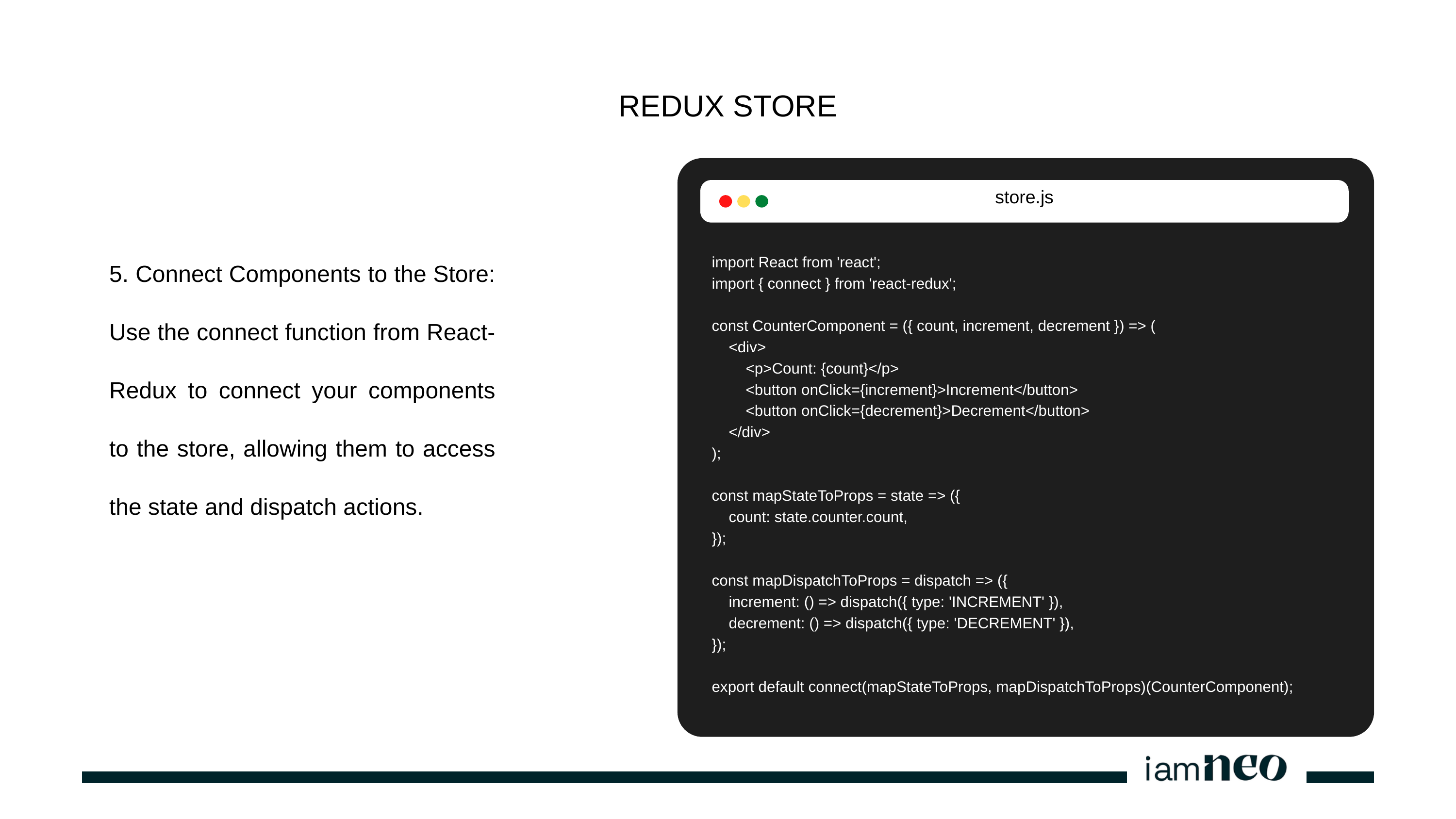

REDUX STORE

store.js

5. Connect Components to the Store: Use the connect function from React-Redux to connect your components to the store, allowing them to access the state and dispatch actions.
import React from 'react';
import { connect } from 'react-redux';

const CounterComponent = ({ count, increment, decrement }) => (
    <div>
        <p>Count: {count}</p>
        <button onClick={increment}>Increment</button>
        <button onClick={decrement}>Decrement</button>
    </div>
);

const mapStateToProps = state => ({
    count: state.counter.count,
});

const mapDispatchToProps = dispatch => ({
    increment: () => dispatch({ type: 'INCREMENT' }),
    decrement: () => dispatch({ type: 'DECREMENT' }),
});

export default connect(mapStateToProps, mapDispatchToProps)(CounterComponent);